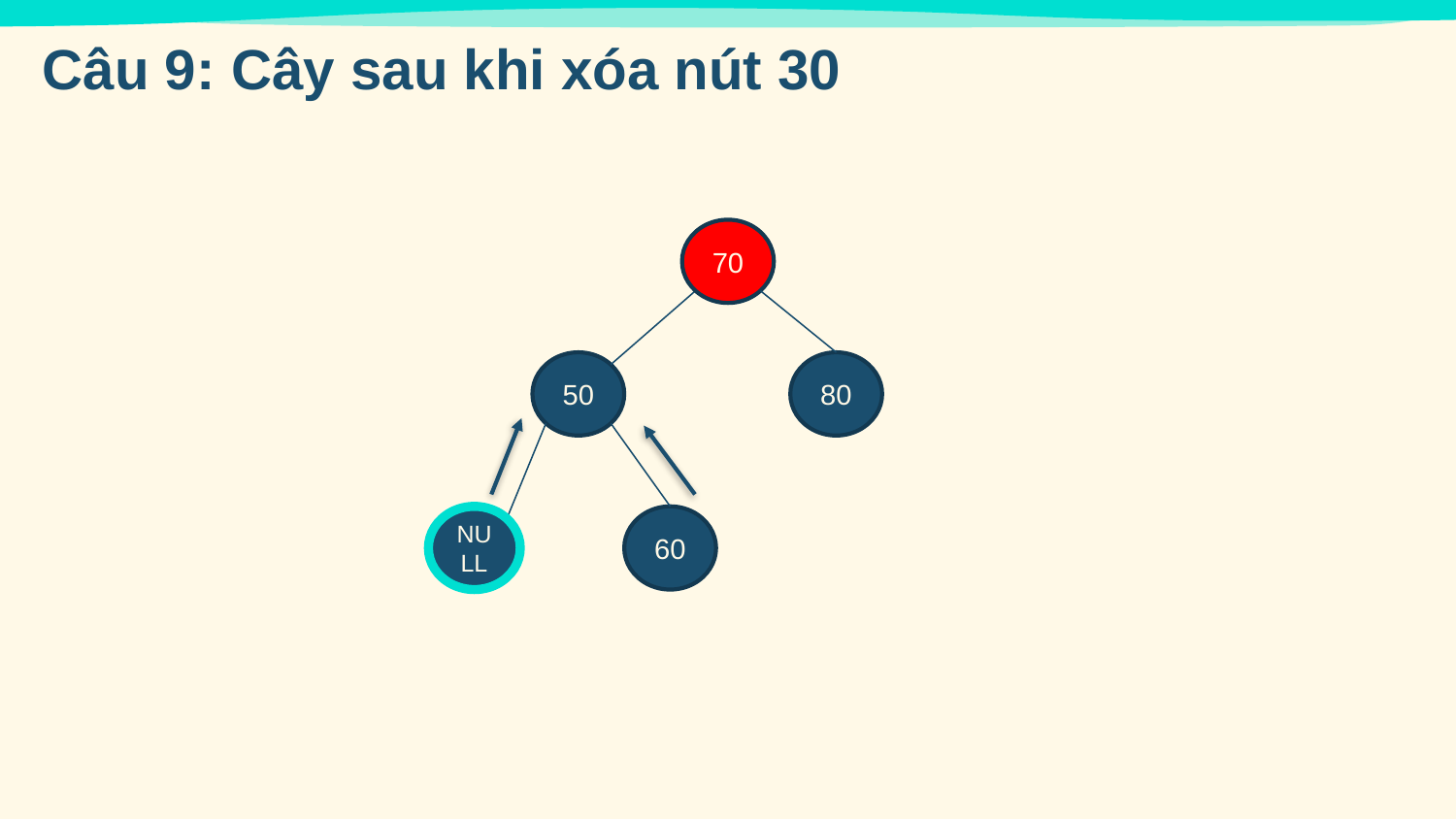

Câu 9: Cây sau khi xóa nút 30
70
50
80
NULL
60